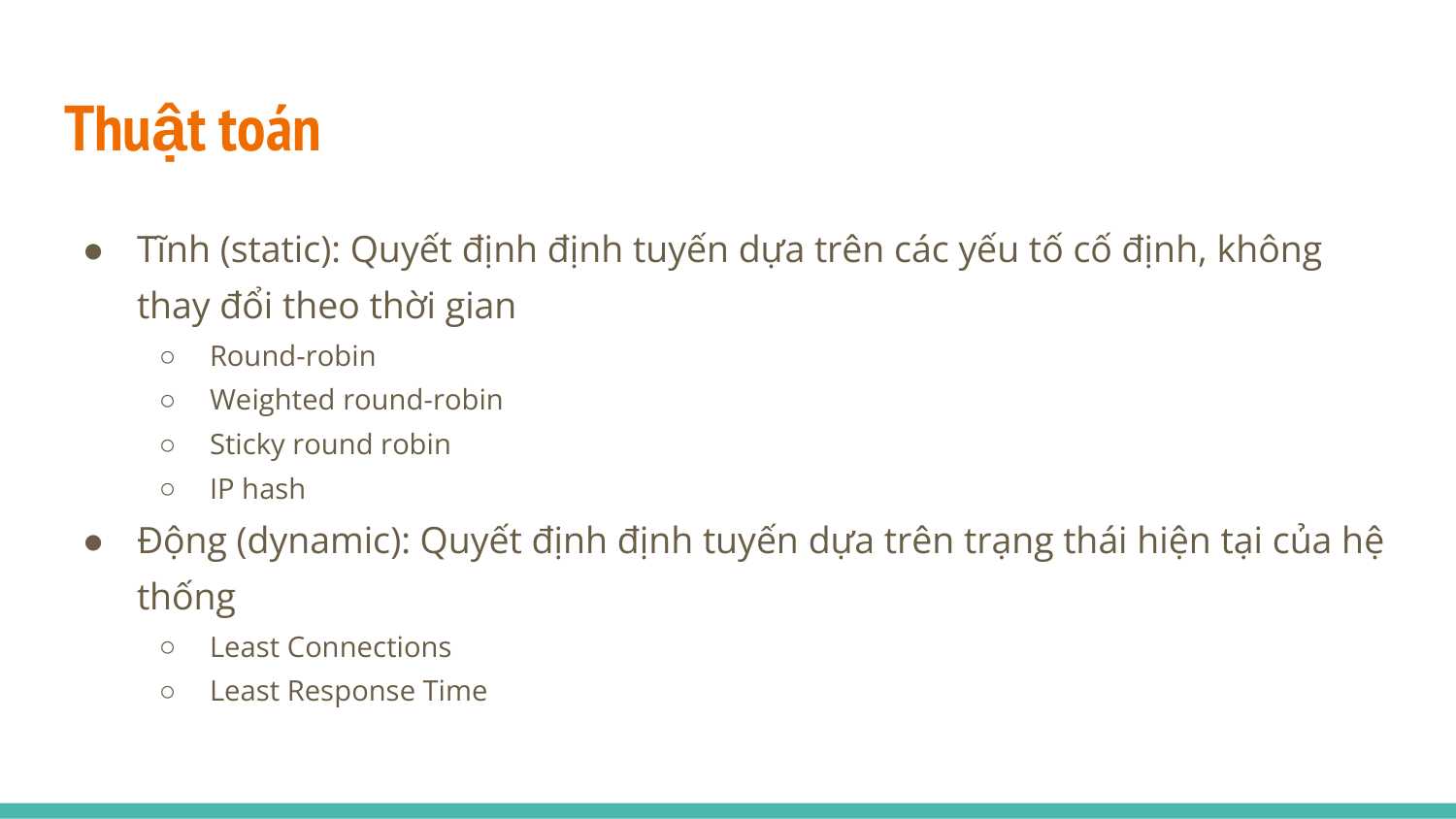

# Thuật toán
Tĩnh (static): Quyết định định tuyến dựa trên các yếu tố cố định, không thay đổi theo thời gian
Round-robin
Weighted round-robin
Sticky round robin
IP hash
Động (dynamic): Quyết định định tuyến dựa trên trạng thái hiện tại của hệ thống
Least Connections
Least Response Time